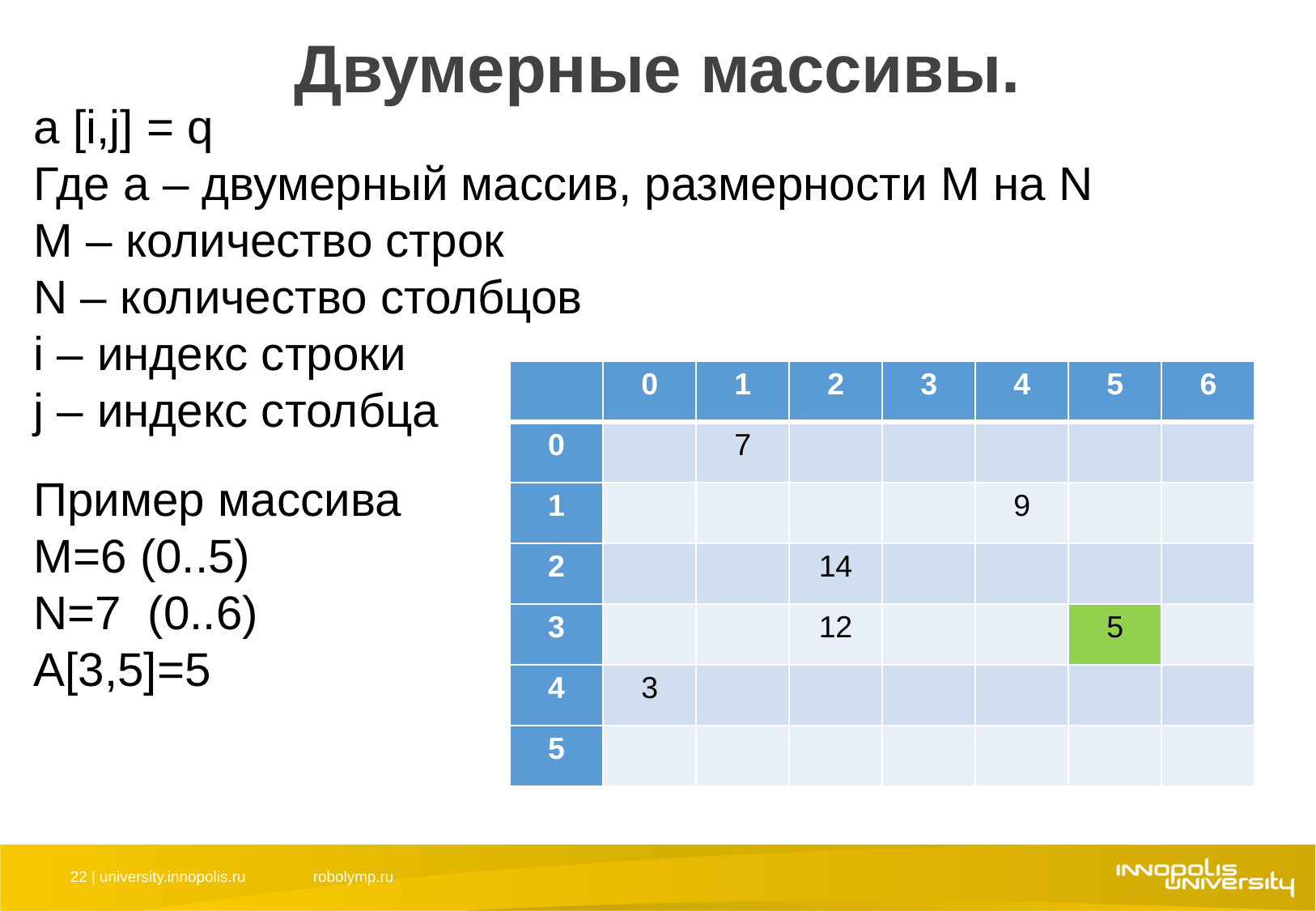

# Двумерные массивы.
a [i,j] = q
Где a – двумерный массив, размерности M на N
M – количество строк
N – количество столбцов
i – индекс строки
j – индекс столбца
|  | 0 | 1 | 2 | 3 | 4 | 5 | 6 |
| --- | --- | --- | --- | --- | --- | --- | --- |
| 0 |  | 7 |  |  |  |  |  |
| 1 |  |  |  |  | 9 |  |  |
| 2 |  |  | 14 |  |  |  |  |
| 3 |  |  | 12 |  |  | 5 |  |
| 4 | 3 |  |  |  |  |  |  |
| 5 |  |  |  |  |  |  |  |
Пример массива
M=6 (0..5)
N=7  (0..6)
A[3,5]=5